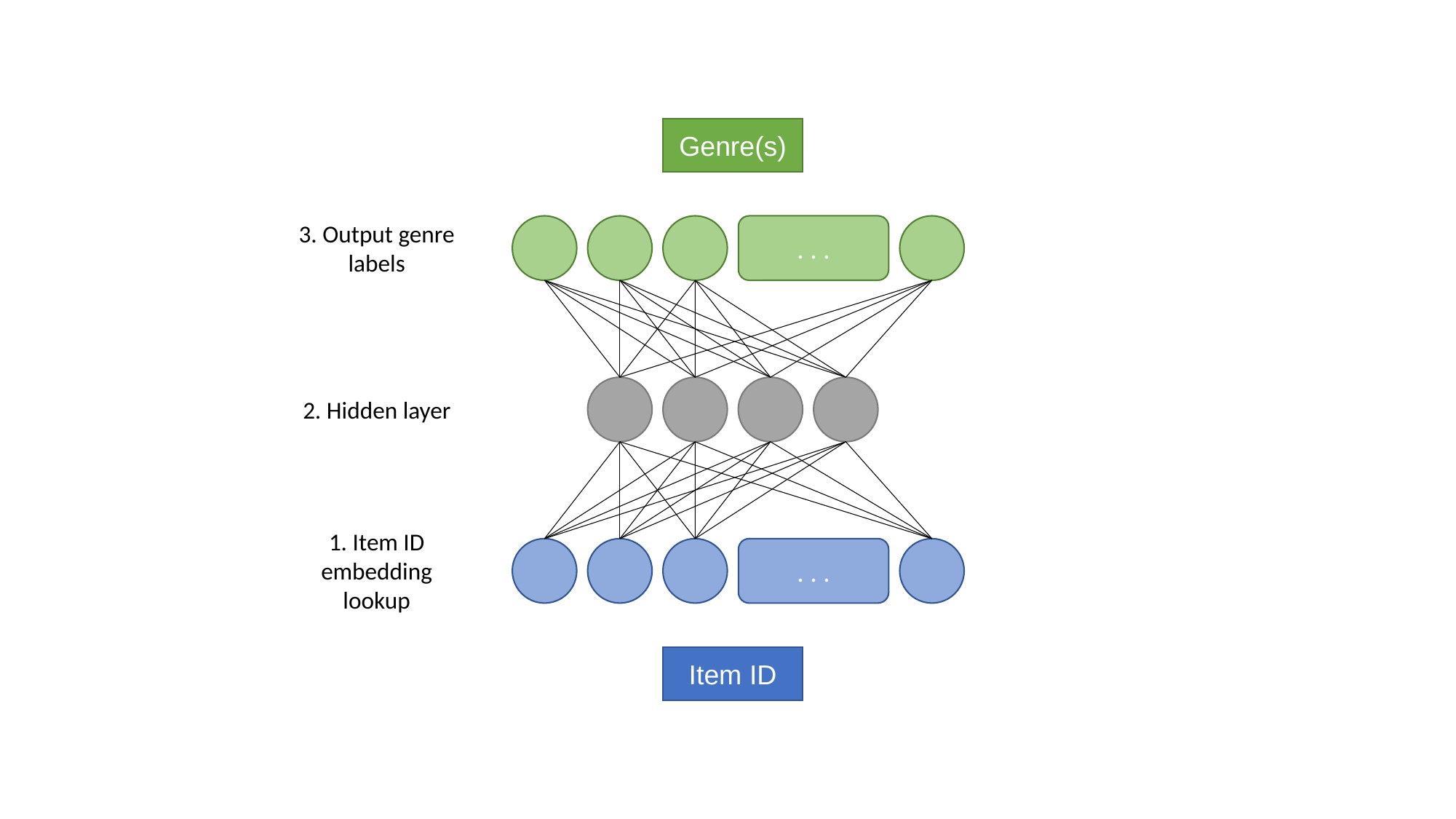

Genre(s)
3. Output genre labels

. . .

2. Hidden layer
1. Item ID embedding lookup

. . .
Item ID